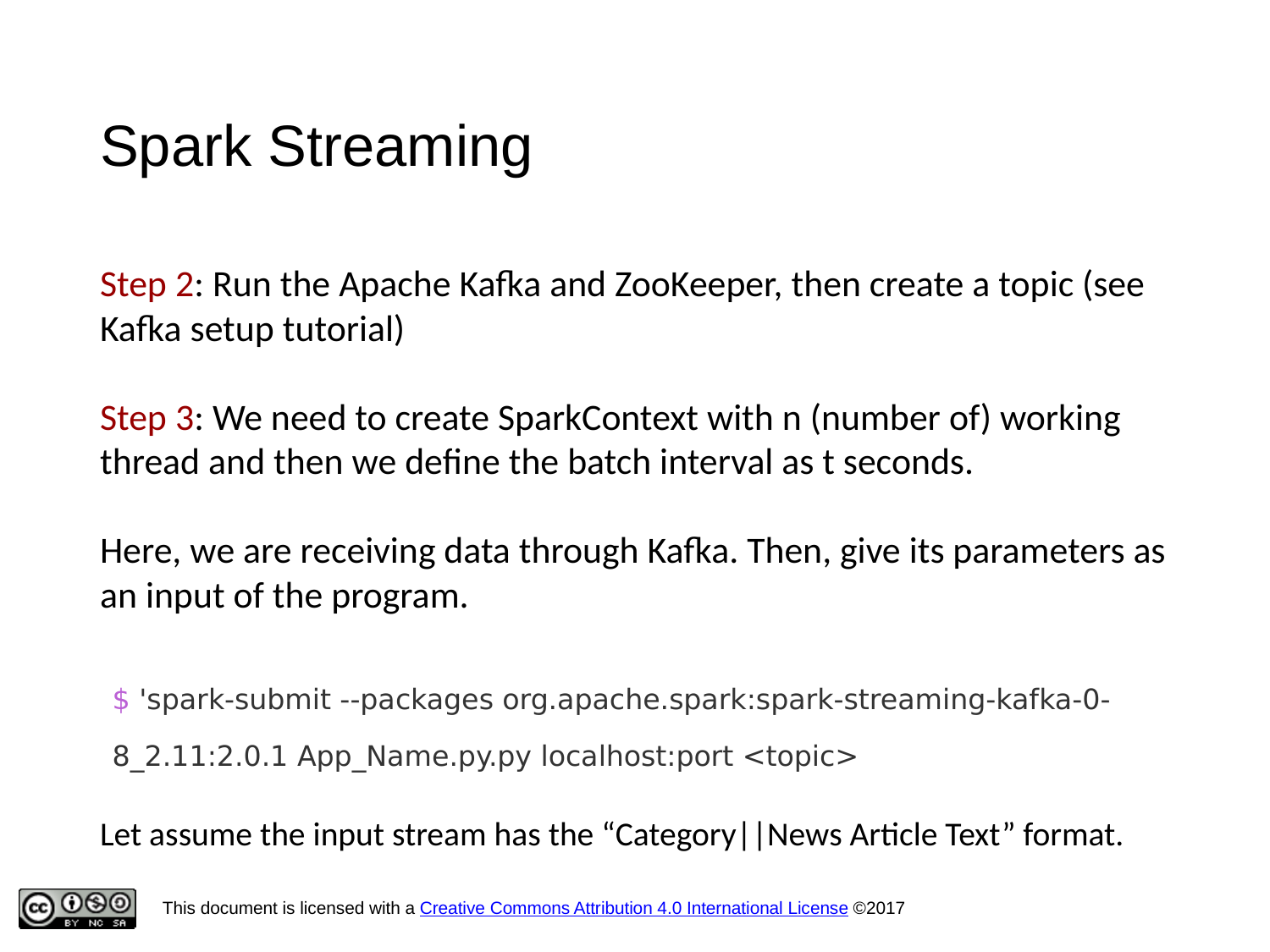

Spark Streaming
Step 2: Run the Apache Kafka and ZooKeeper, then create a topic (see Kafka setup tutorial)

Step 3: We need to create SparkContext with n (number of) working thread and then we define the batch interval as t seconds.

Here, we are receiving data through Kafka. Then, give its parameters as an input of the program.

$ 'spark-submit --packages org.apache.spark:spark-streaming-kafka-0-8_2.11:2.0.1 App_Name.py.py localhost:port <topic>
Let assume the input stream has the “Category||News Article Text” format.